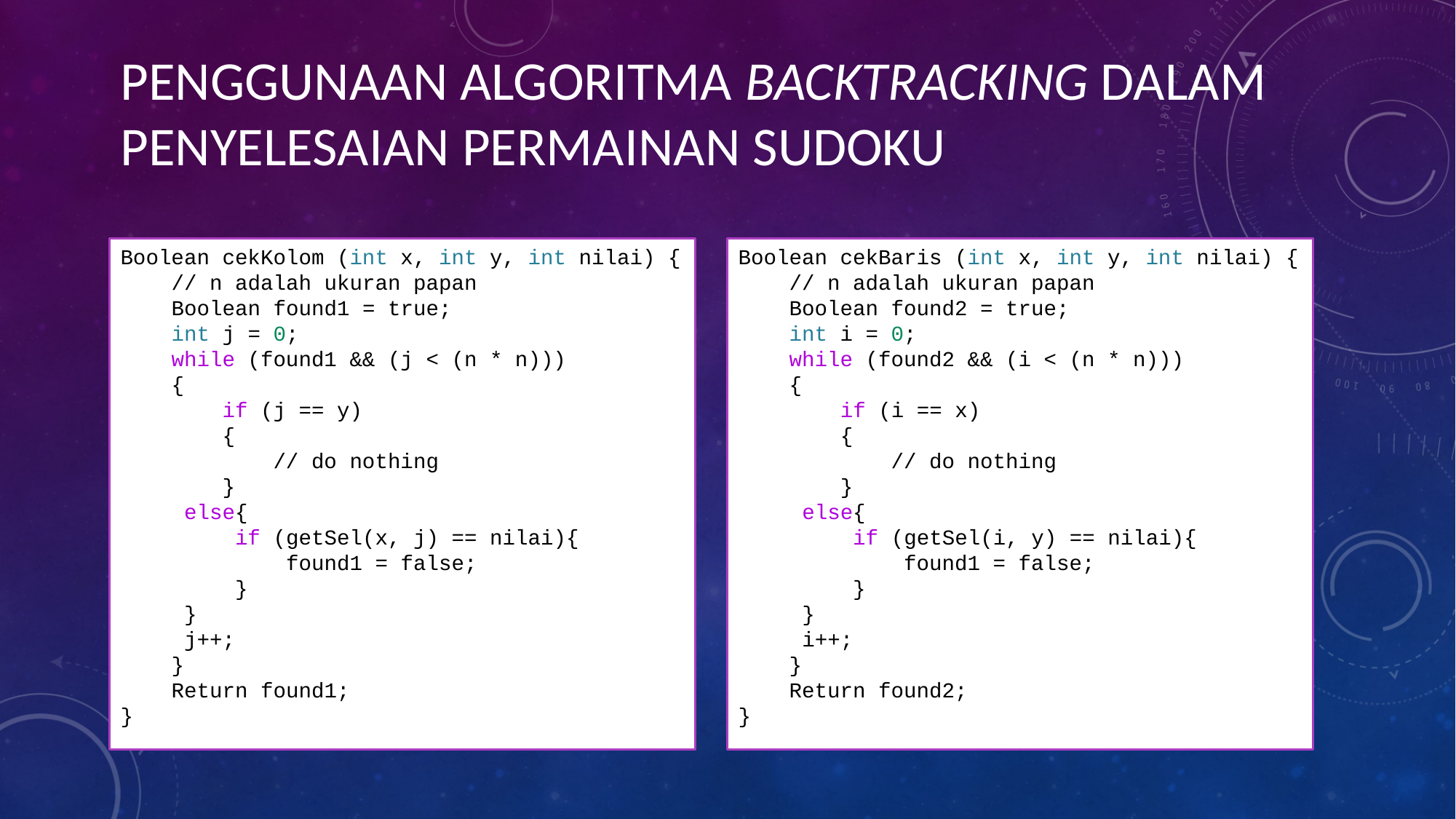

# Penggunaan algoritma backtracking dalam penyelesaian permainan sudoku
Boolean cekBaris (int x, int y, int nilai) {
    // n adalah ukuran papan
    Boolean found2 = true;
    int i = 0;
    while (found2 && (i < (n * n)))
    {
        if (i == x)
        {
            // do nothing
        }
     else{
         if (getSel(i, y) == nilai){
             found1 = false;
         }
     }
     i++;
    }
    Return found2;
}

Boolean cekKolom (int x, int y, int nilai) {
    // n adalah ukuran papan
    Boolean found1 = true;
    int j = 0;
    while (found1 && (j < (n * n)))
    {
        if (j == y)
        {
            // do nothing
        }
     else{
         if (getSel(x, j) == nilai){
             found1 = false;
         }
     }
     j++;
    }
    Return found1;
}